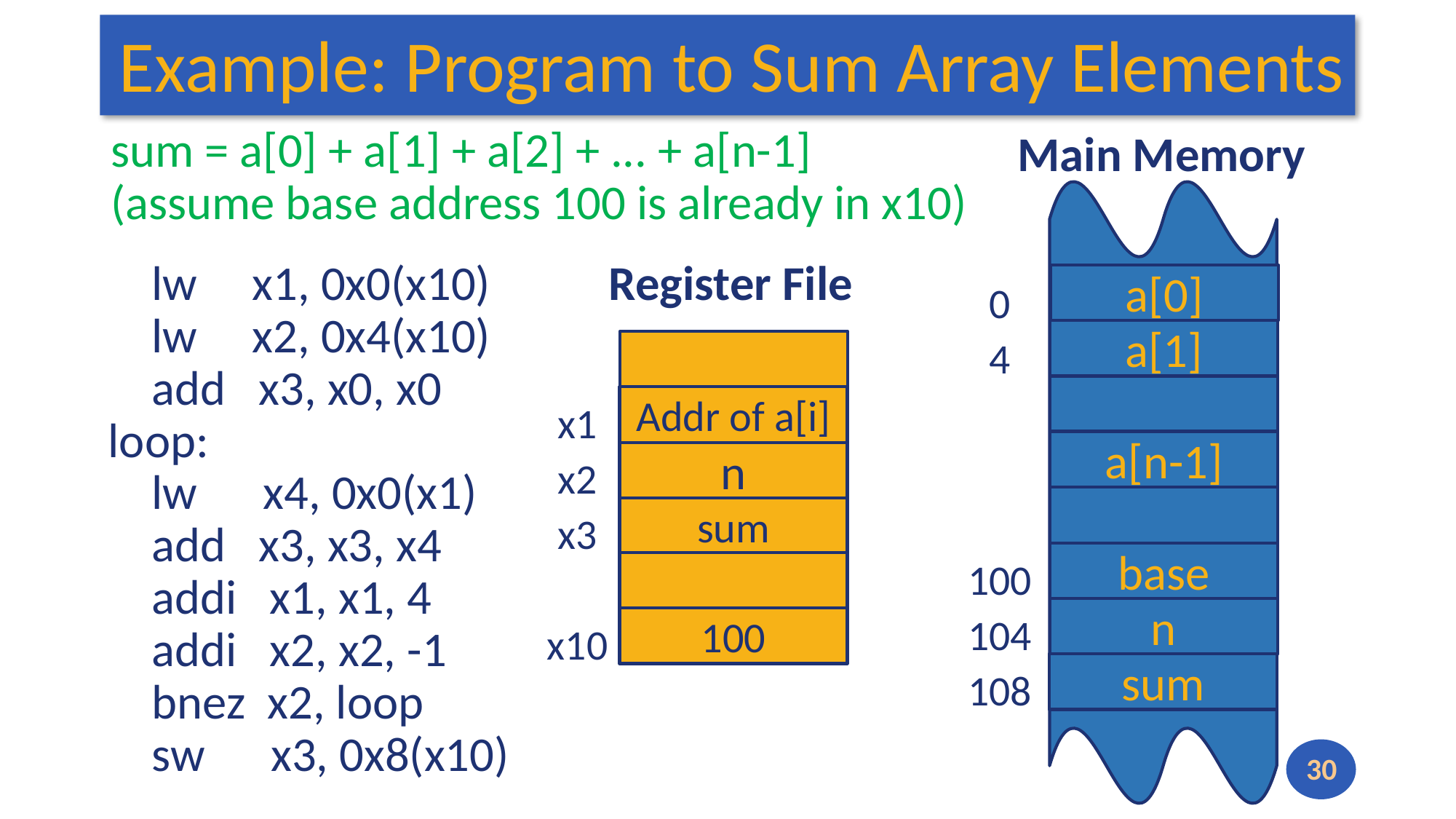

# Example: Program to Sum Array Elements
Main Memory
sum = a[0] + a[1] + a[2] + ... + a[n-1]
(assume base address 100 is already in x10)

Register File
    lw     x1, 0x0(x10)
    lw     x2, 0x4(x10)
    add   x3, x0, x0
loop:
    lw      x4, 0x0(x1)
    add   x3, x3, x4
    addi   x1, x1, 4
    addi   x2, x2, -1
    bnez  x2, loop
    sw      x3, 0x8(x10)
a[0]
0
4

100
104
108
a[1]

x1
x2
x3

x10
Addr of a[i]
a[n-1]
n

sum
base

n
100
sum
30